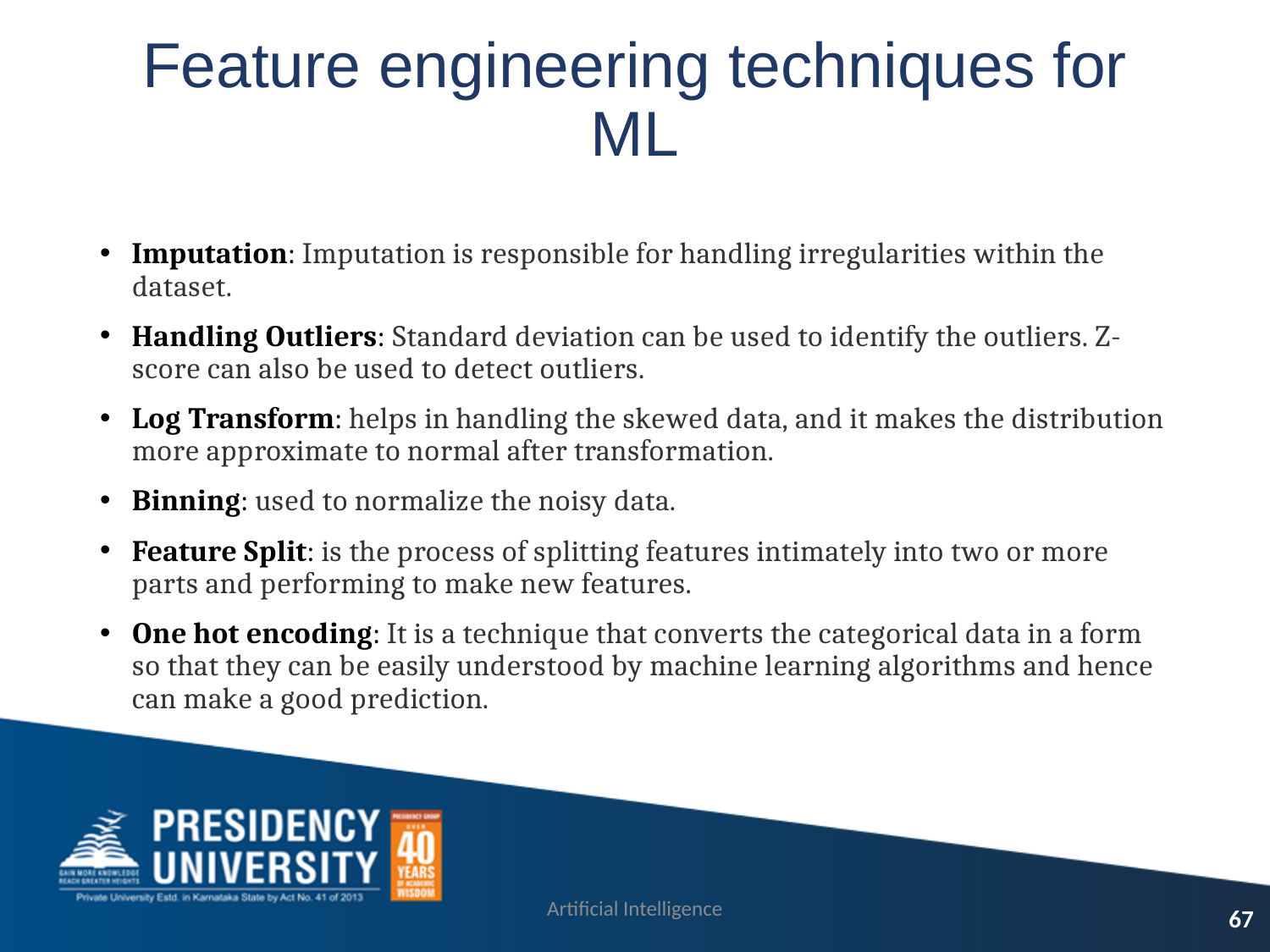

# Feature engineering techniques for ML
Imputation: Imputation is responsible for handling irregularities within the dataset.
Handling Outliers: Standard deviation can be used to identify the outliers. Z-score can also be used to detect outliers.
Log Transform: helps in handling the skewed data, and it makes the distribution more approximate to normal after transformation.
Binning: used to normalize the noisy data.
Feature Split: is the process of splitting features intimately into two or more parts and performing to make new features.
One hot encoding: It is a technique that converts the categorical data in a form so that they can be easily understood by machine learning algorithms and hence can make a good prediction.

Artificial Intelligence
67